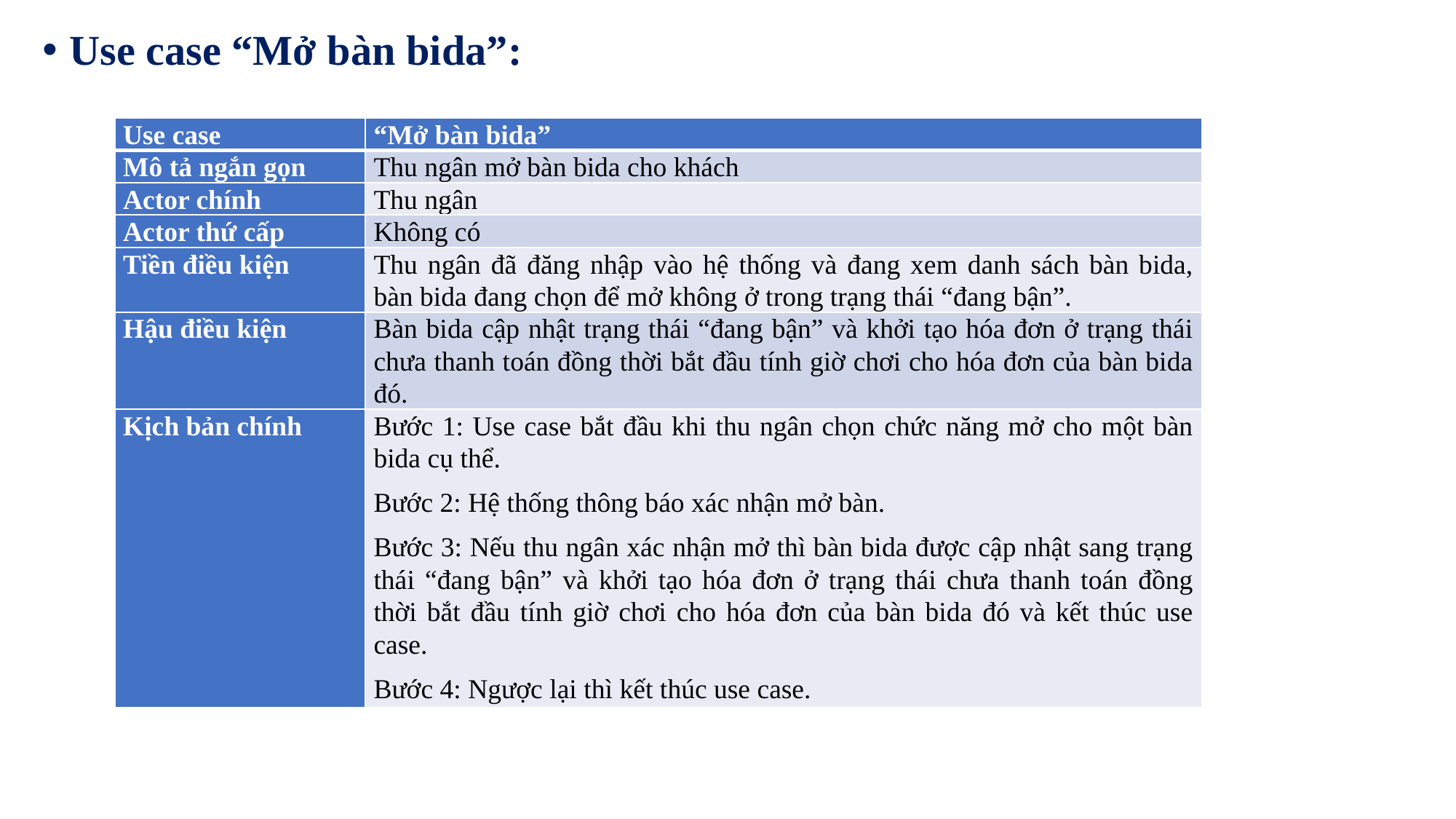

Use case “Mở bàn bida”:
| Use case | “Mở bàn bida” |
| --- | --- |
| Mô tả ngắn gọn | Thu ngân mở bàn bida cho khách |
| Actor chính | Thu ngân |
| Actor thứ cấp | Không có |
| Tiền điều kiện | Thu ngân đã đăng nhập vào hệ thống và đang xem danh sách bàn bida, bàn bida đang chọn để mở không ở trong trạng thái “đang bận”. |
| Hậu điều kiện | Bàn bida cập nhật trạng thái “đang bận” và khởi tạo hóa đơn ở trạng thái chưa thanh toán đồng thời bắt đầu tính giờ chơi cho hóa đơn của bàn bida đó. |
| Kịch bản chính | Bước 1: Use case bắt đầu khi thu ngân chọn chức năng mở cho một bàn bida cụ thể. Bước 2: Hệ thống thông báo xác nhận mở bàn. Bước 3: Nếu thu ngân xác nhận mở thì bàn bida được cập nhật sang trạng thái “đang bận” và khởi tạo hóa đơn ở trạng thái chưa thanh toán đồng thời bắt đầu tính giờ chơi cho hóa đơn của bàn bida đó và kết thúc use case. Bước 4: Ngược lại thì kết thúc use case. |